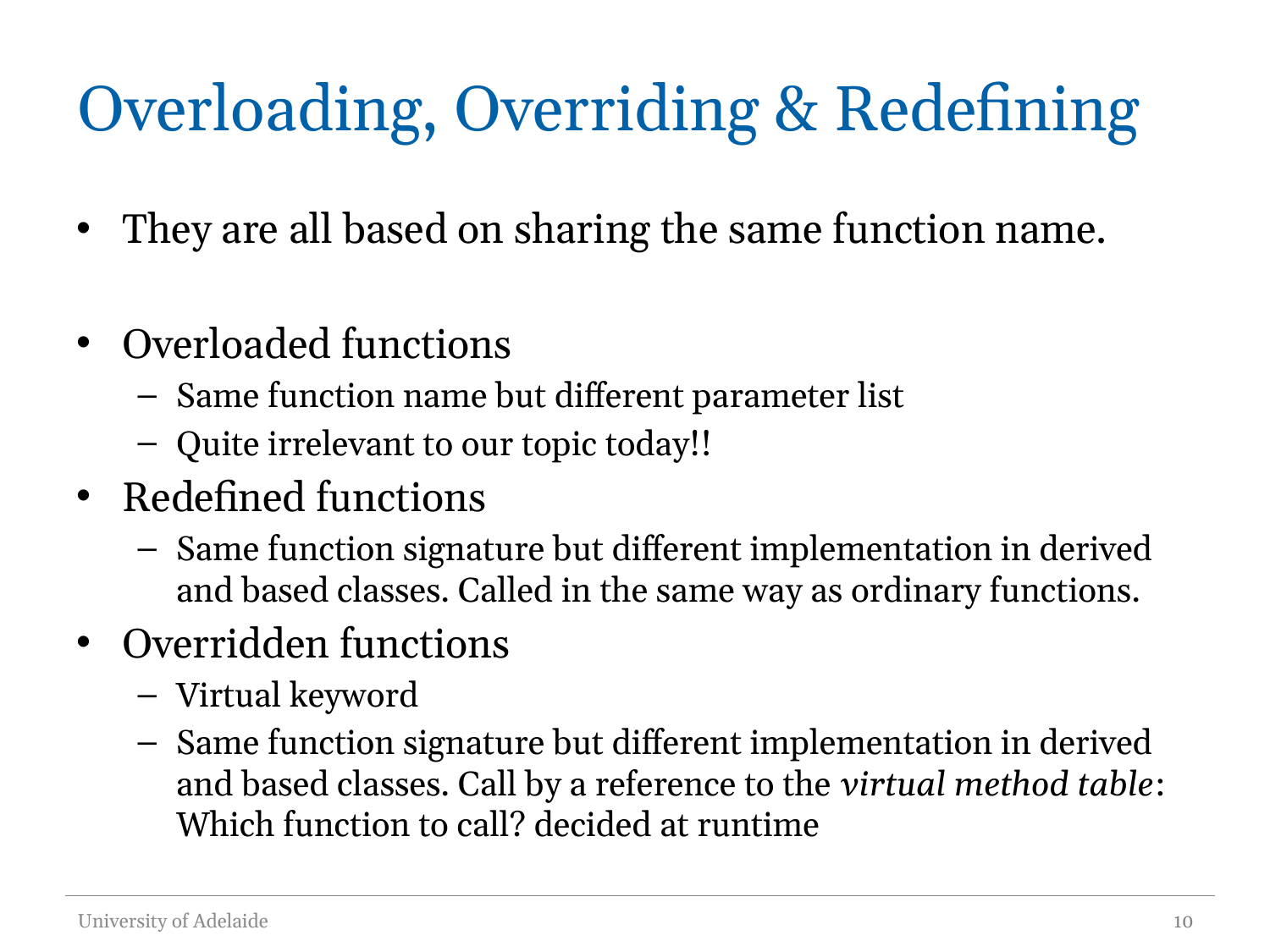

# Overloading, Overriding & Redefining
They are all based on sharing the same function name.

Overloaded functions
Same function name but different parameter list
Quite irrelevant to our topic today!!
Redefined functions
Same function signature but different implementation in derived and based classes. Called in the same way as ordinary functions.
Overridden functions
Virtual keyword
Same function signature but different implementation in derived and based classes. Call by a reference to the virtual method table: Which function to call? decided at runtime

University of Adelaide
10